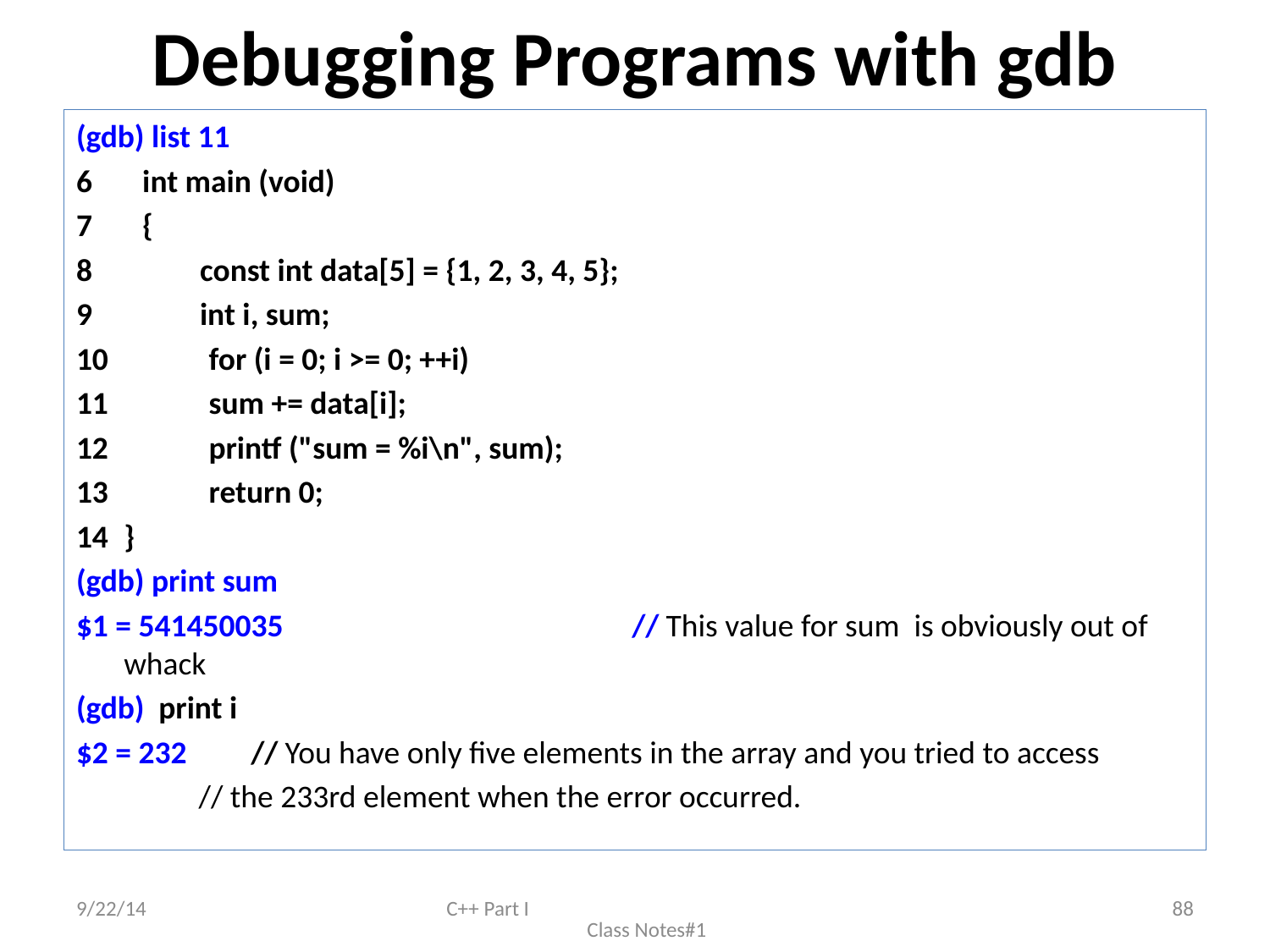

# Debugging Programs with gdb
(gdb) list 11
6       int main (void)
7       {
8               const int data[5] = {1, 2, 3, 4, 5};
9               int i, sum;
10              for (i = 0; i >= 0; ++i)
11              sum += data[i];
12              printf ("sum = %i\n", sum);
13              return 0;
}
(gdb) print sum
$1 = 541450035			// This value for sum  is obviously out of whack
(gdb)  print i
$2 = 232	// You have only five elements in the array and you tried to access
                 // the 233rd element when the error occurred.

9/22/14
C++ Part I                                                                                         Class Notes#1
88